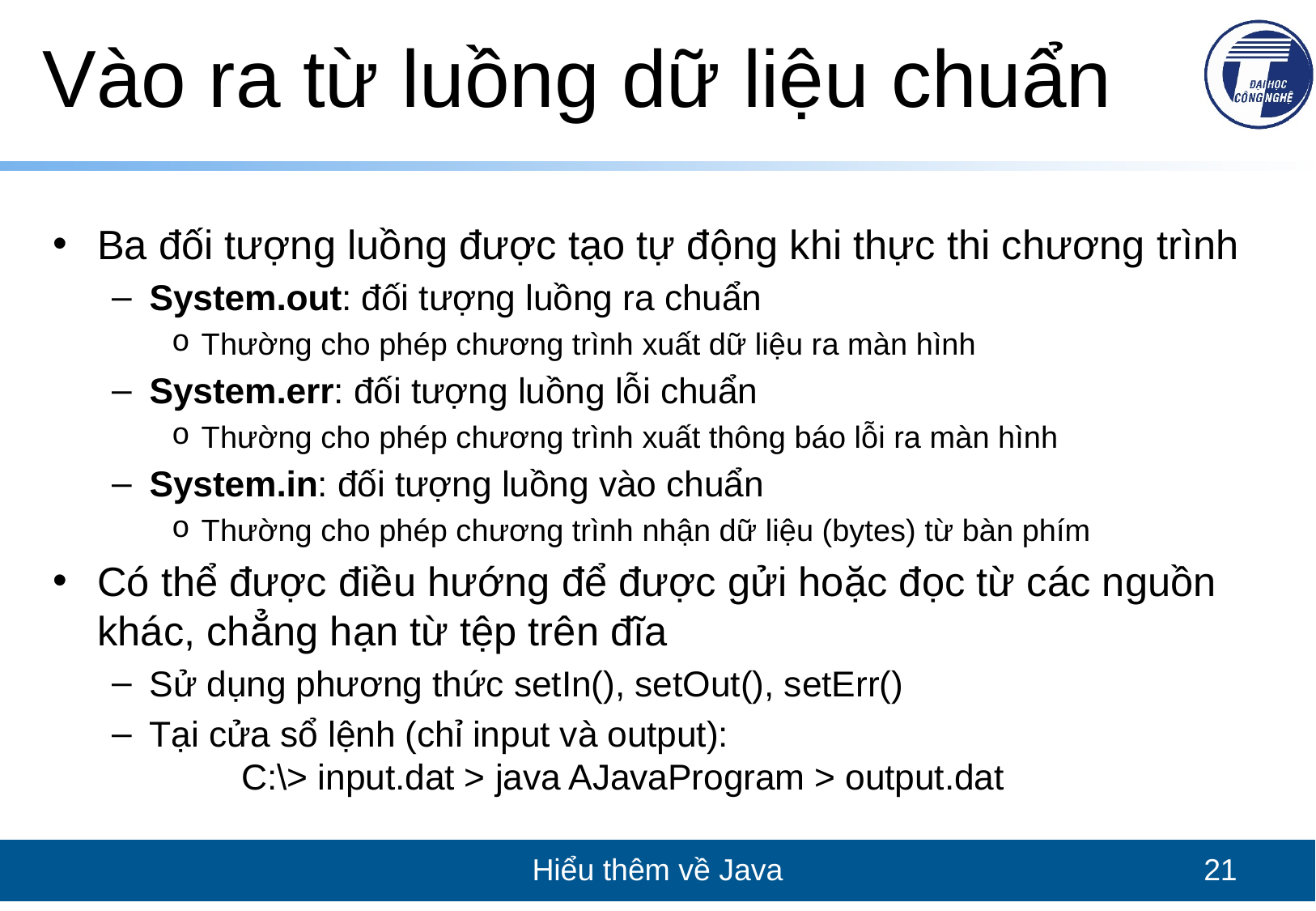

# Vào ra từ luồng dữ liệu chuẩn
Ba đối tượng luồng được tạo tự động khi thực thi chương trình
System.out: đối tượng luồng ra chuẩn
Thường cho phép chương trình xuất dữ liệu ra màn hình
System.err: đối tượng luồng lỗi chuẩn
Thường cho phép chương trình xuất thông báo lỗi ra màn hình
System.in: đối tượng luồng vào chuẩn
Thường cho phép chương trình nhận dữ liệu (bytes) từ bàn phím
Có thể được điều hướng để được gửi hoặc đọc từ các nguồn khác, chẳng hạn từ tệp trên đĩa
Sử dụng phương thức setIn(), setOut(), setErr()
Tại cửa sổ lệnh (chỉ input và output):
	C:\> input.dat > java AJavaProgram > output.dat
Hiểu thêm về Java
21